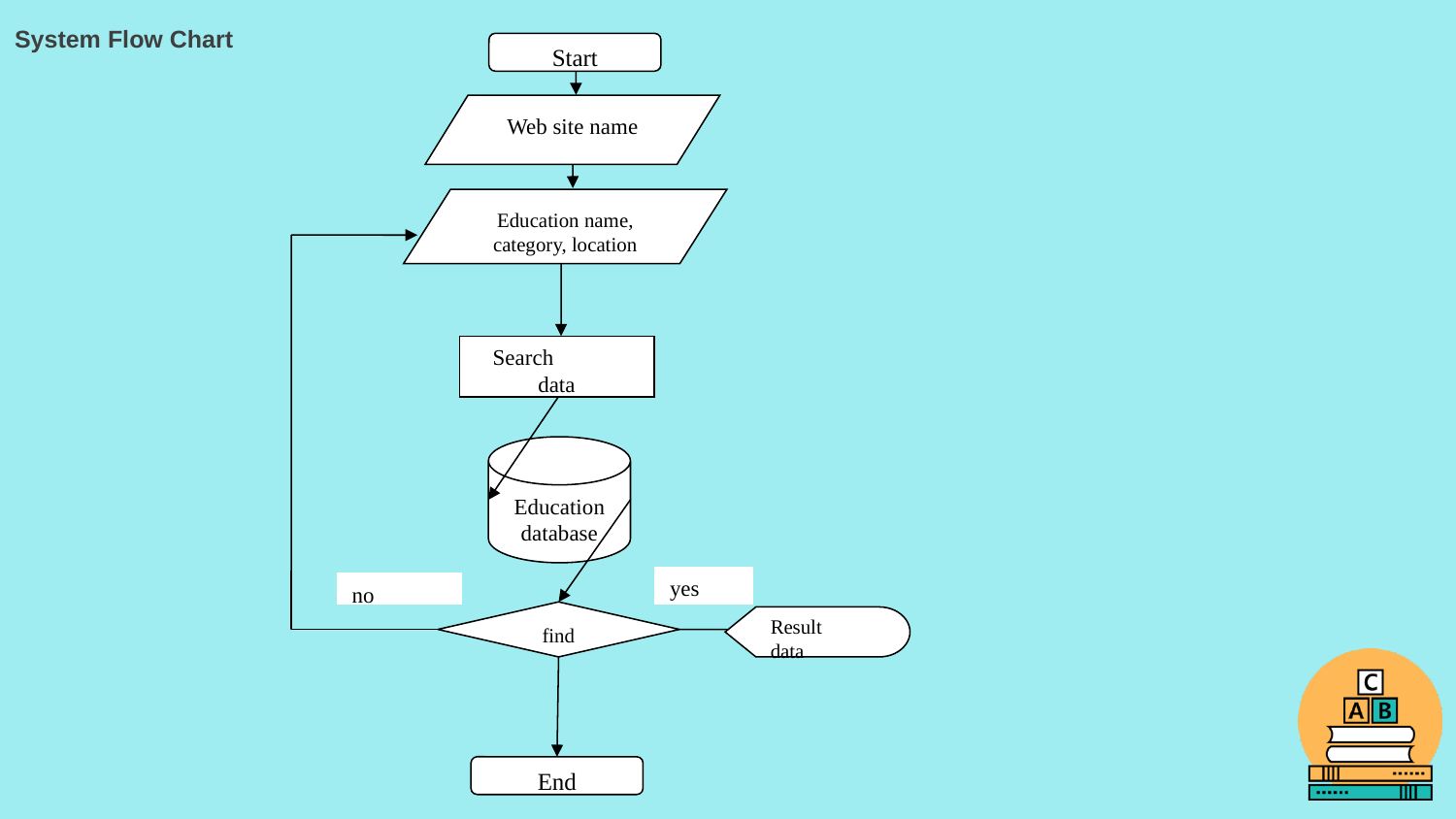

# System Flow Chart
Start

Web site name
Education name, category, location

Search             data
Education database

find
Result   data
End

yes
no